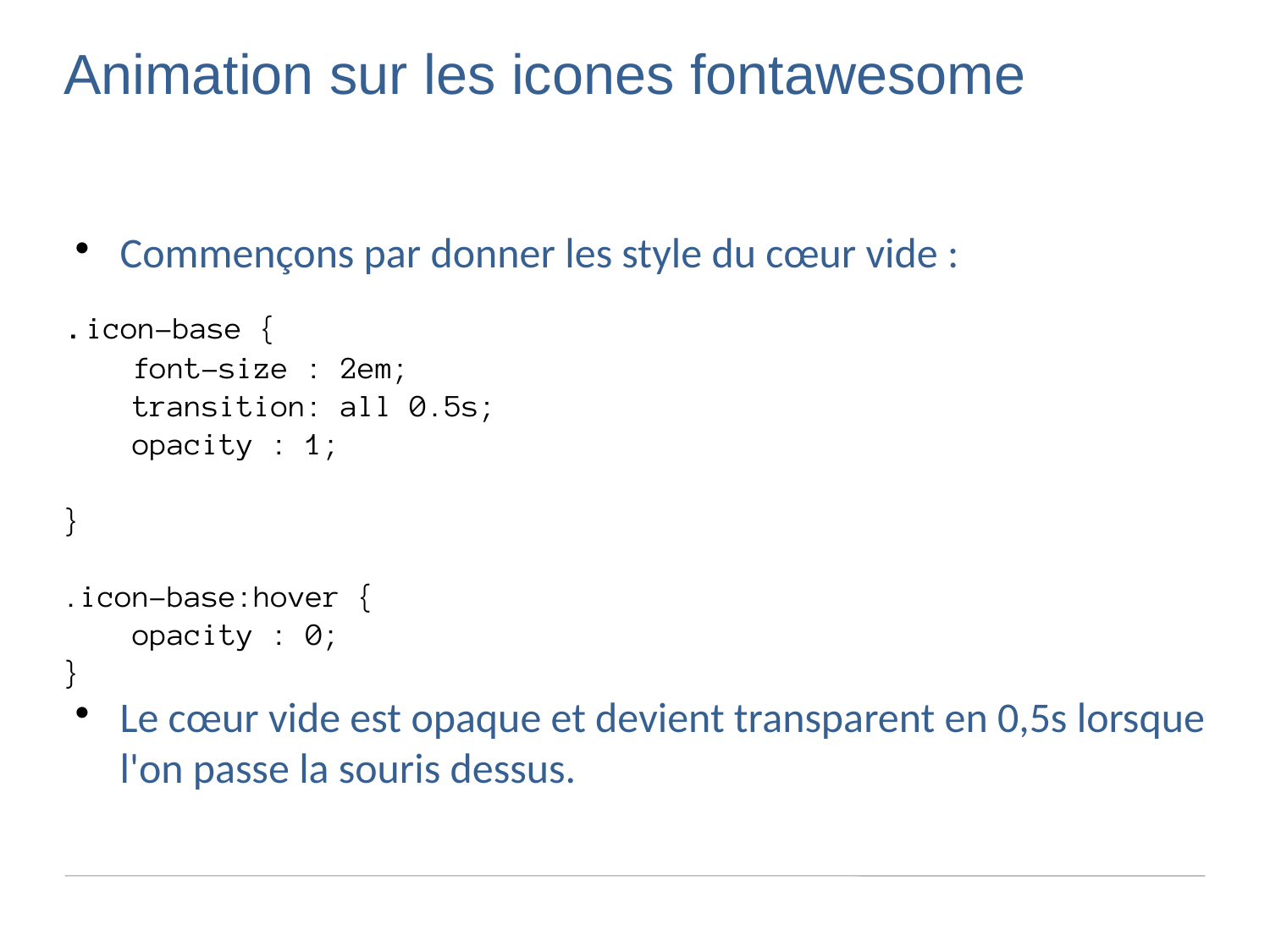

Animation sur les icones fontawesome
Commençons par donner les style du cœur vide :
.icon-base {
    font-size : 2em;
    transition: all 0.5s;
    opacity : 1;
}
.icon-base:hover {
    opacity : 0;
}
Le cœur vide est opaque et devient transparent en 0,5s lorsque l'on passe la souris dessus.